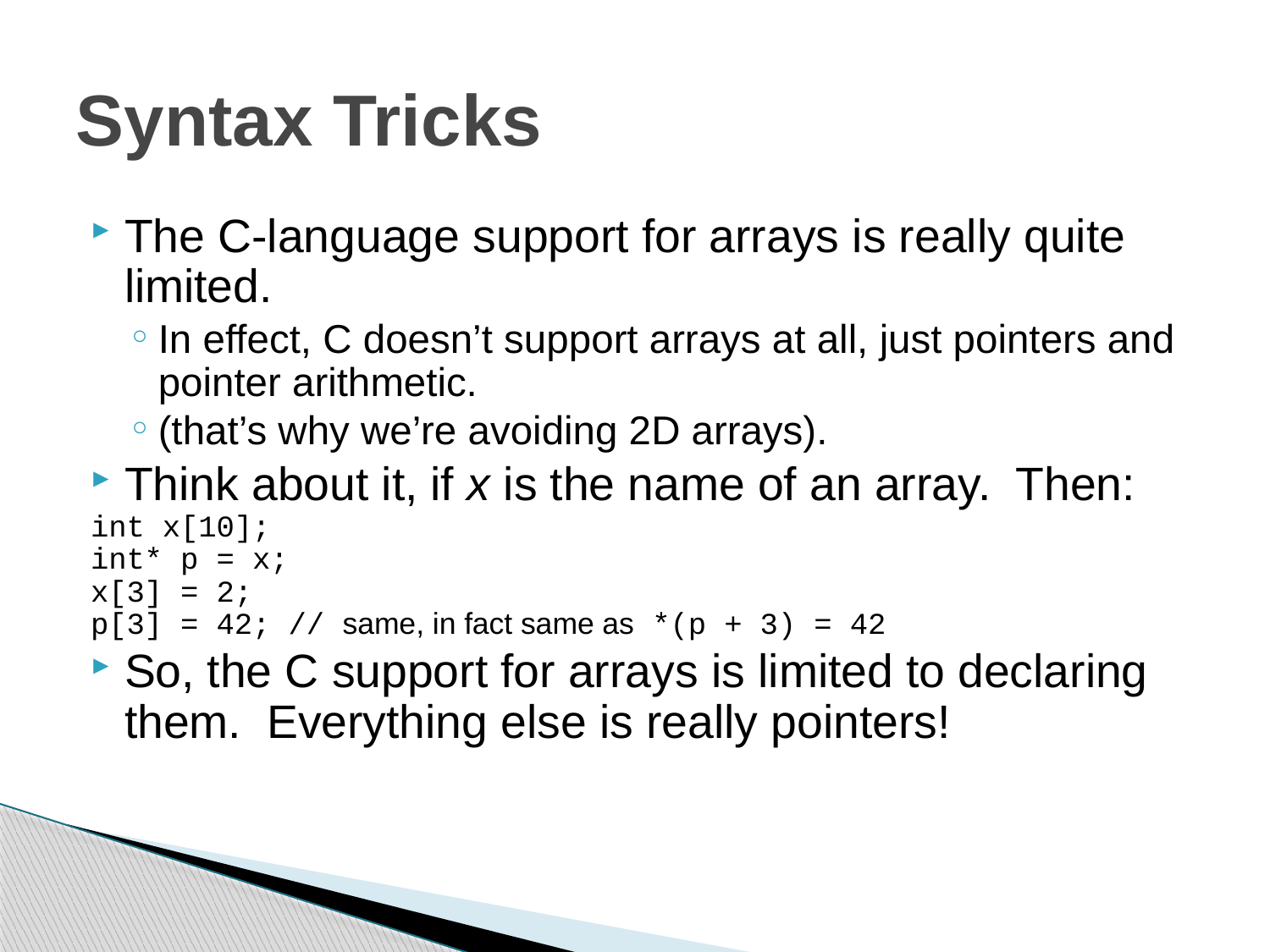

# Syntax Tricks
The C-language support for arrays is really quite limited.
In effect, C doesn’t support arrays at all, just pointers and pointer arithmetic.
(that’s why we’re avoiding 2D arrays).
Think about it, if x is the name of an array.  Then:
int x[10];
int* p = x;
x[3] = 2;
p[3] = 42; // same, in fact same as *(p + 3) = 42
So, the C support for arrays is limited to declaring them.  Everything else is really pointers!